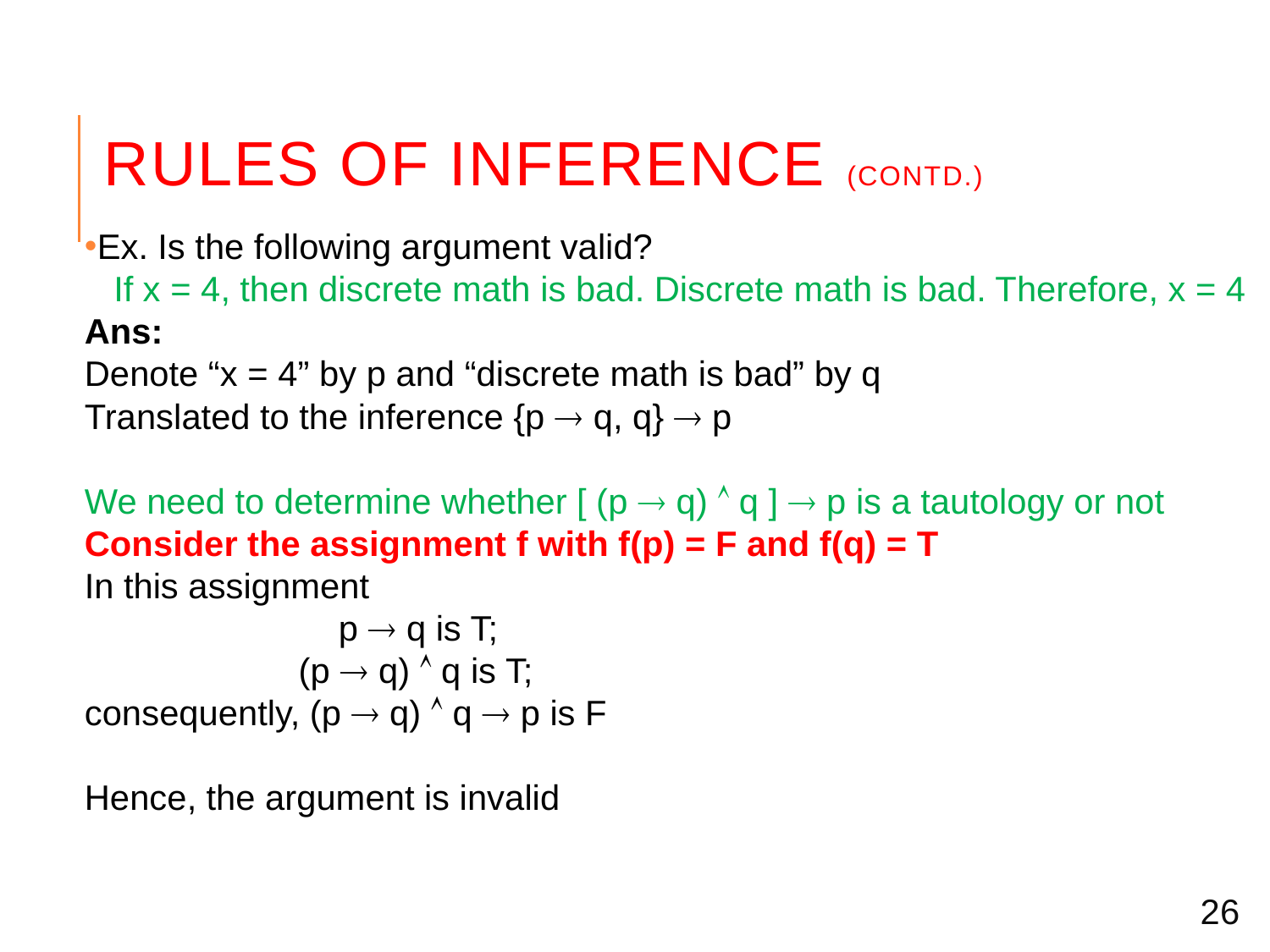

# Rules of Inference (contd.)
Ex. Is the following argument valid?
   If x = 4, then discrete math is bad. Discrete math is bad. Therefore, x = 4
Ans:
Denote “x = 4” by p and “discrete math is bad” by q
Translated to the inference {p → q, q} → p

We need to determine whether [ (p → q) ∧ q ] → p is a tautology or not
Consider the assignment f with f(p) = F and f(q) = T
In this assignment
		p → q is T;
                      (p → q) ∧ q is T;
consequently, (p → q) ∧ q → p is F

Hence, the argument is invalid
26